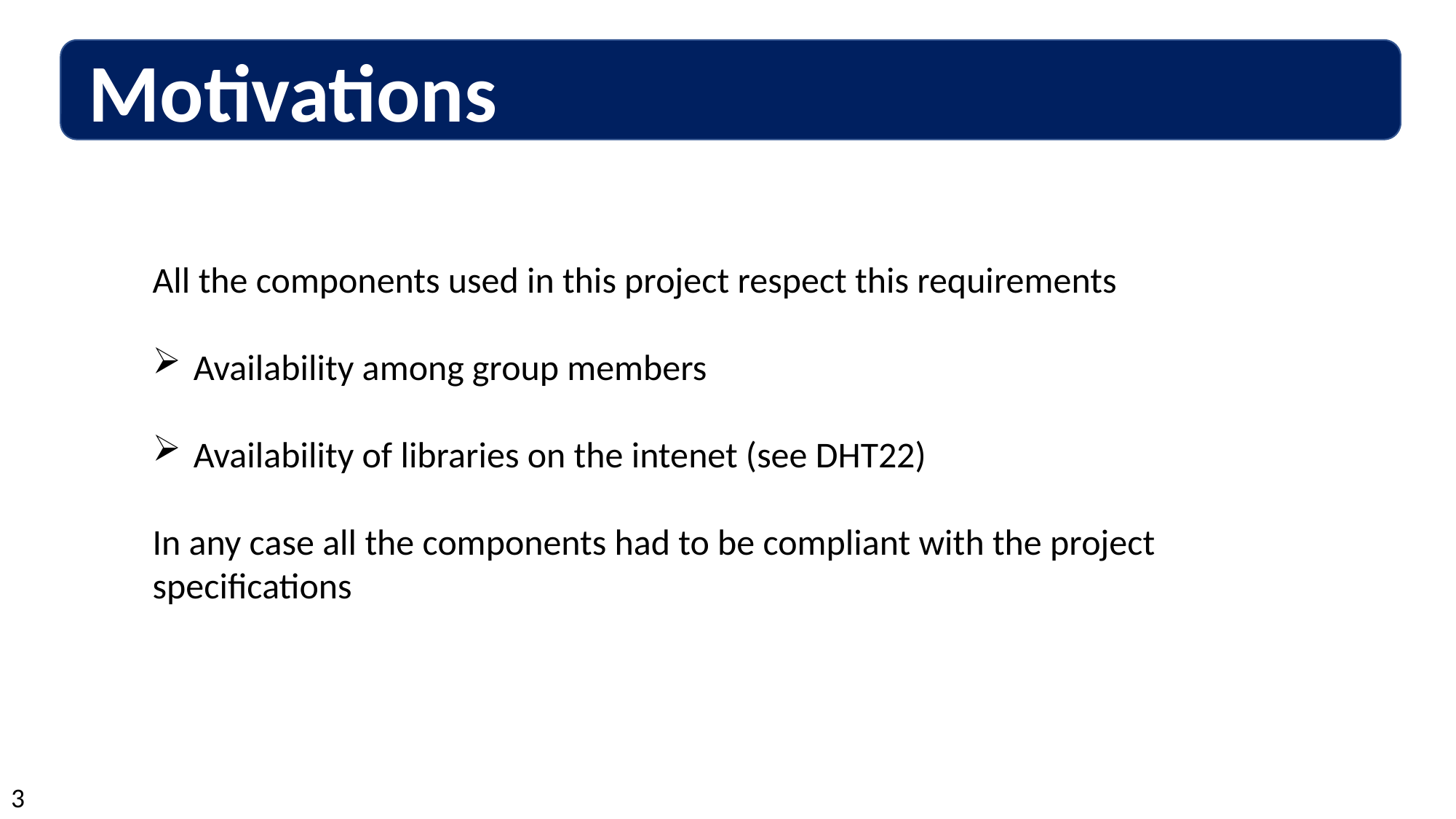

Motivations

All the components used in this project respect this requirements

Availability among group members

Availability of libraries on the intenet (see DHT22)

In any case all the components had to be compliant with the project specifications

3